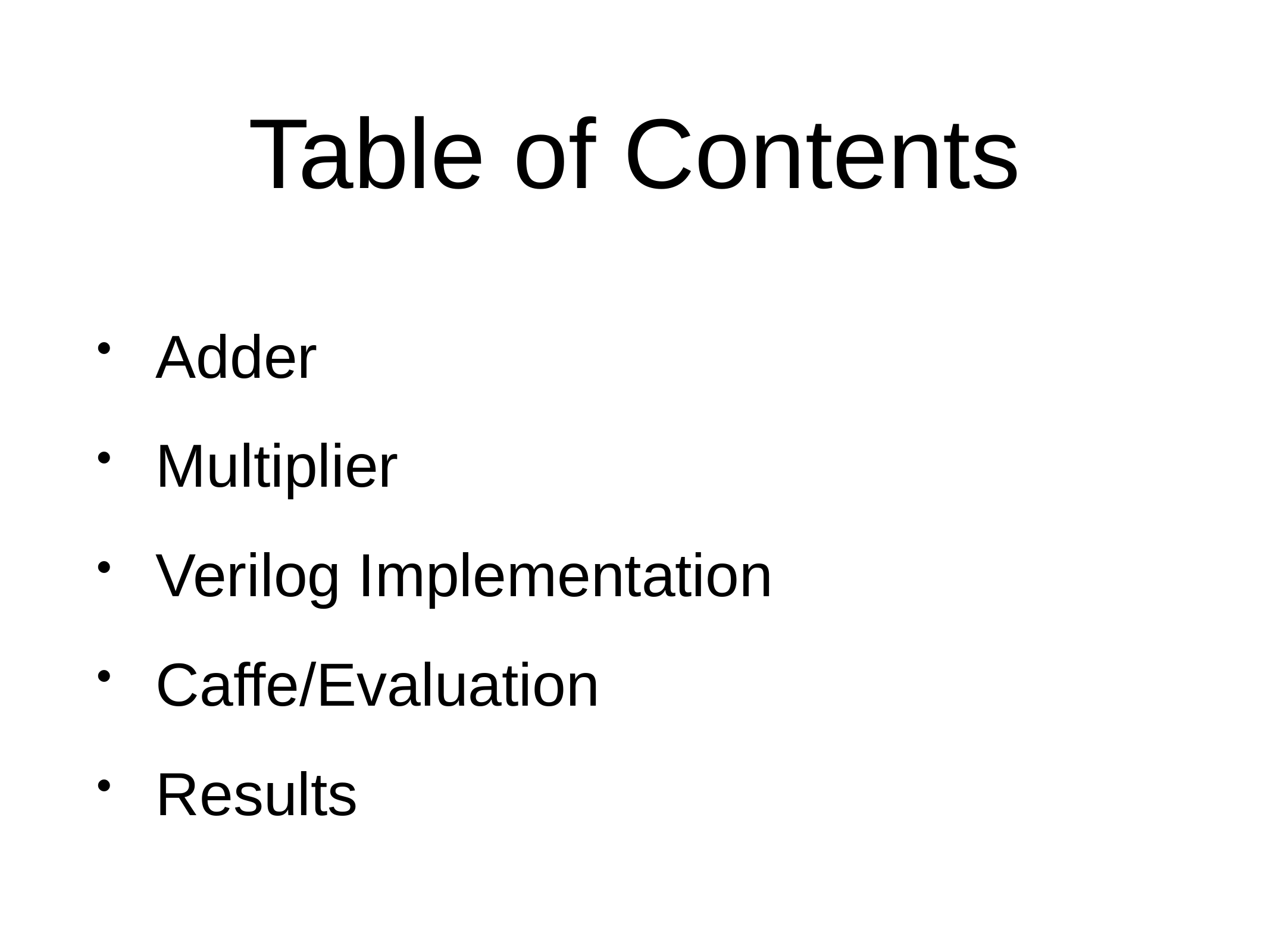

# Table of Contents
Adder
Multiplier
Verilog Implementation
Caffe/Evaluation
Results